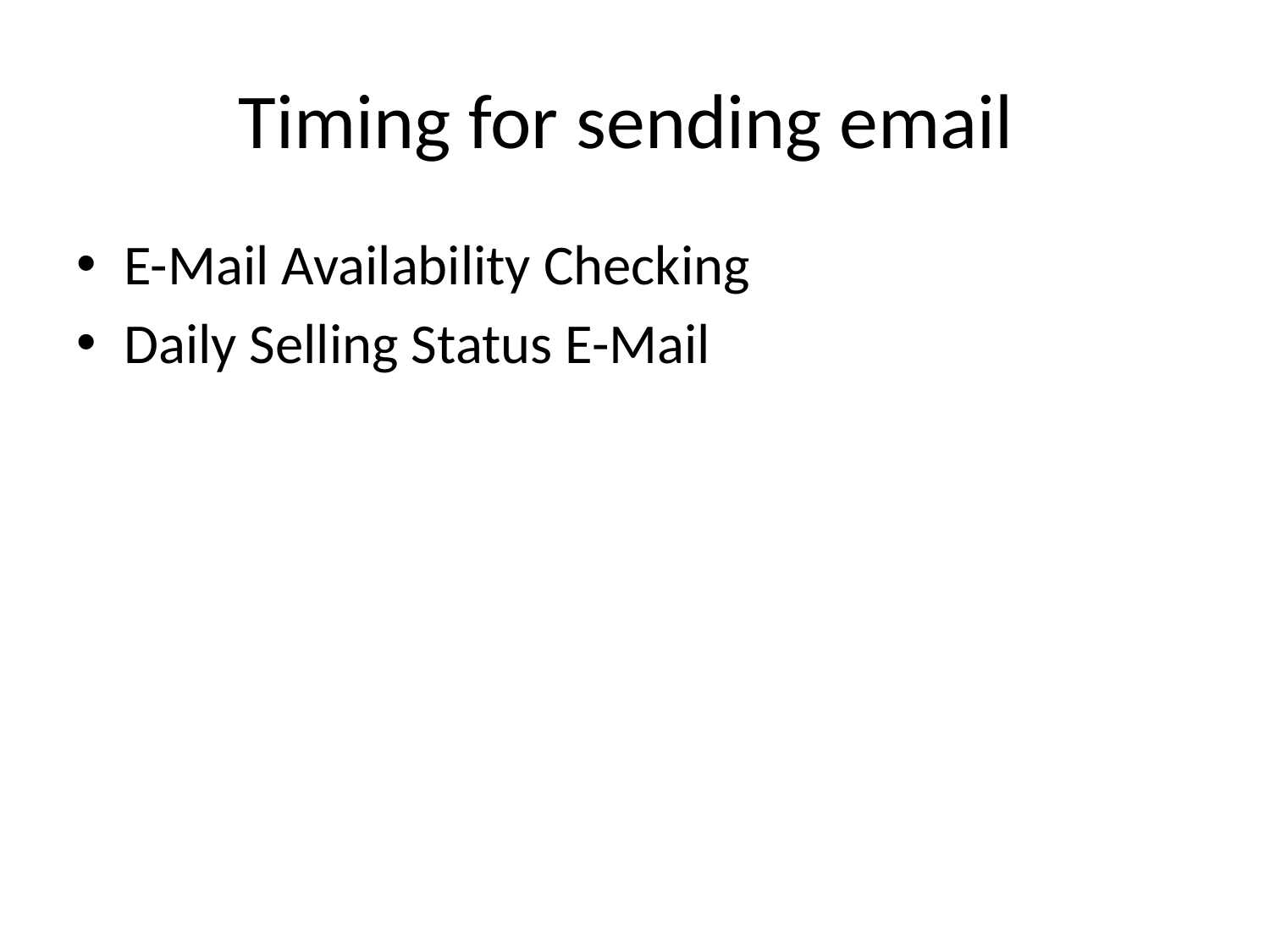

# Timing for sending email
E-Mail Availability Checking
Daily Selling Status E-Mail